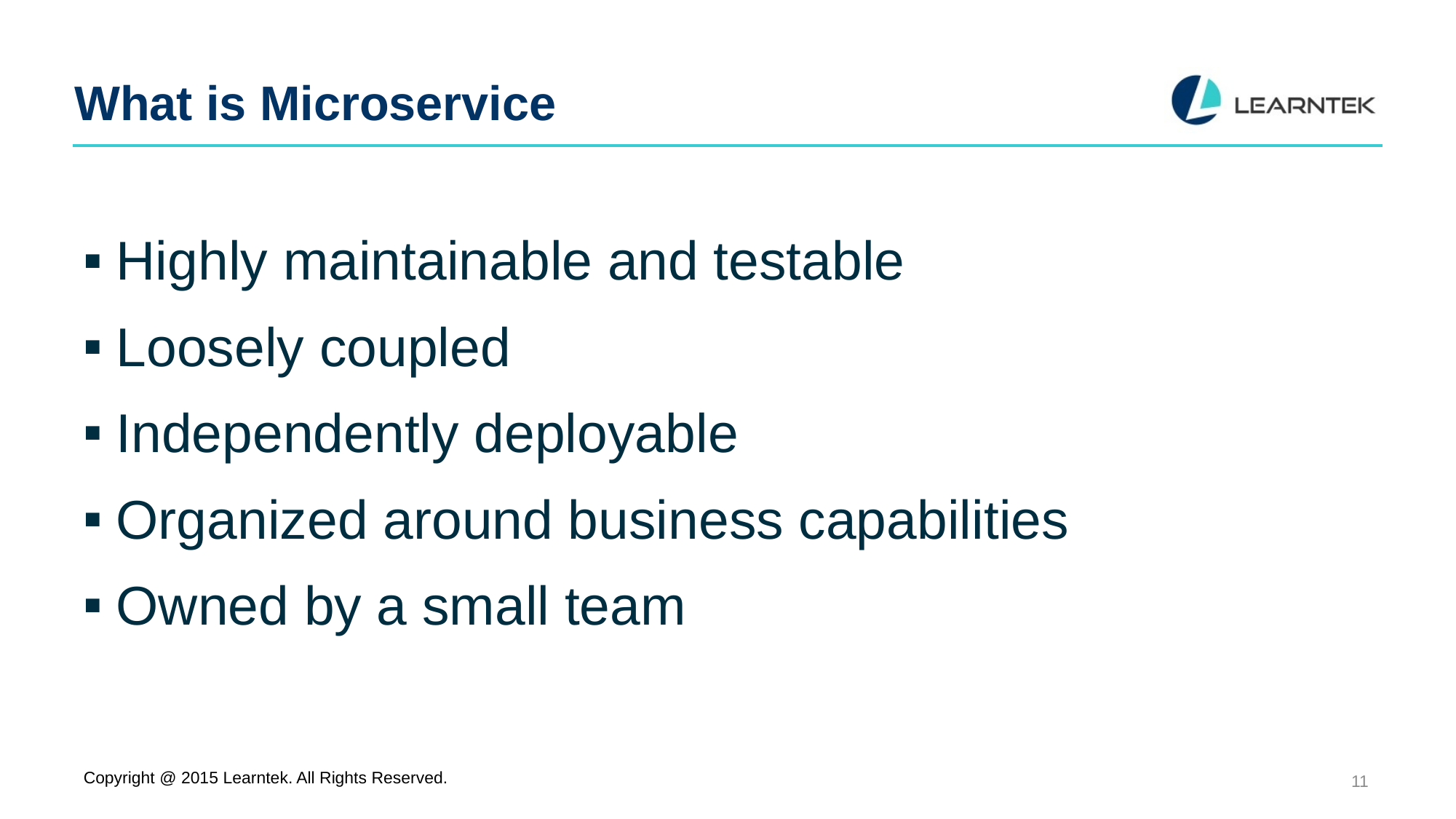

# What is Microservice
Highly maintainable and testable
Loosely coupled
Independently deployable
Organized around business capabilities
Owned by a small team

Copyright @ 2015 Learntek. All Rights Reserved.
11